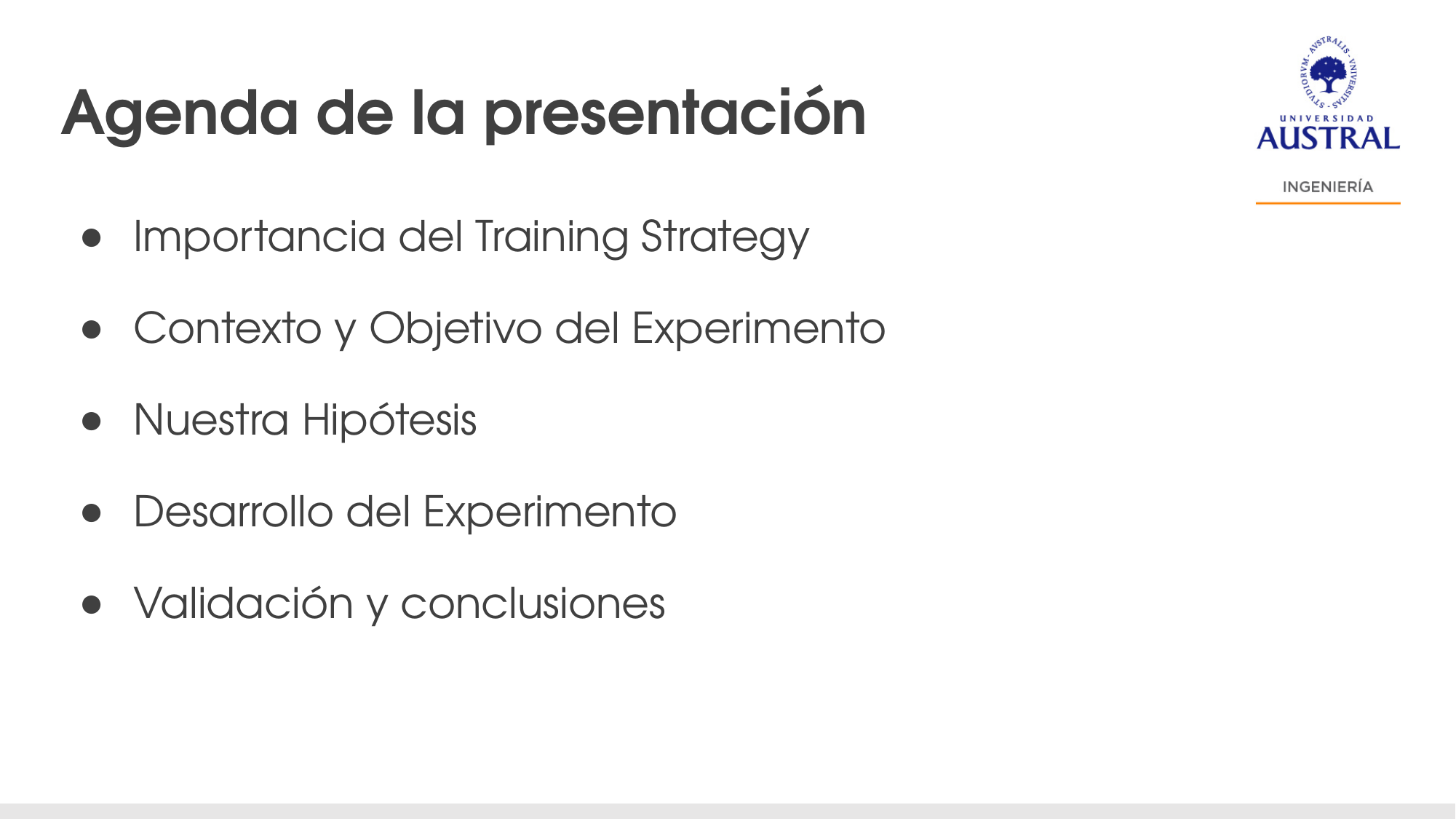

# Agenda de la presentación
Importancia del Training Strategy

Contexto y Objetivo del Experimento

Nuestra Hipótesis

Desarrollo del Experimento

Validación y conclusiones